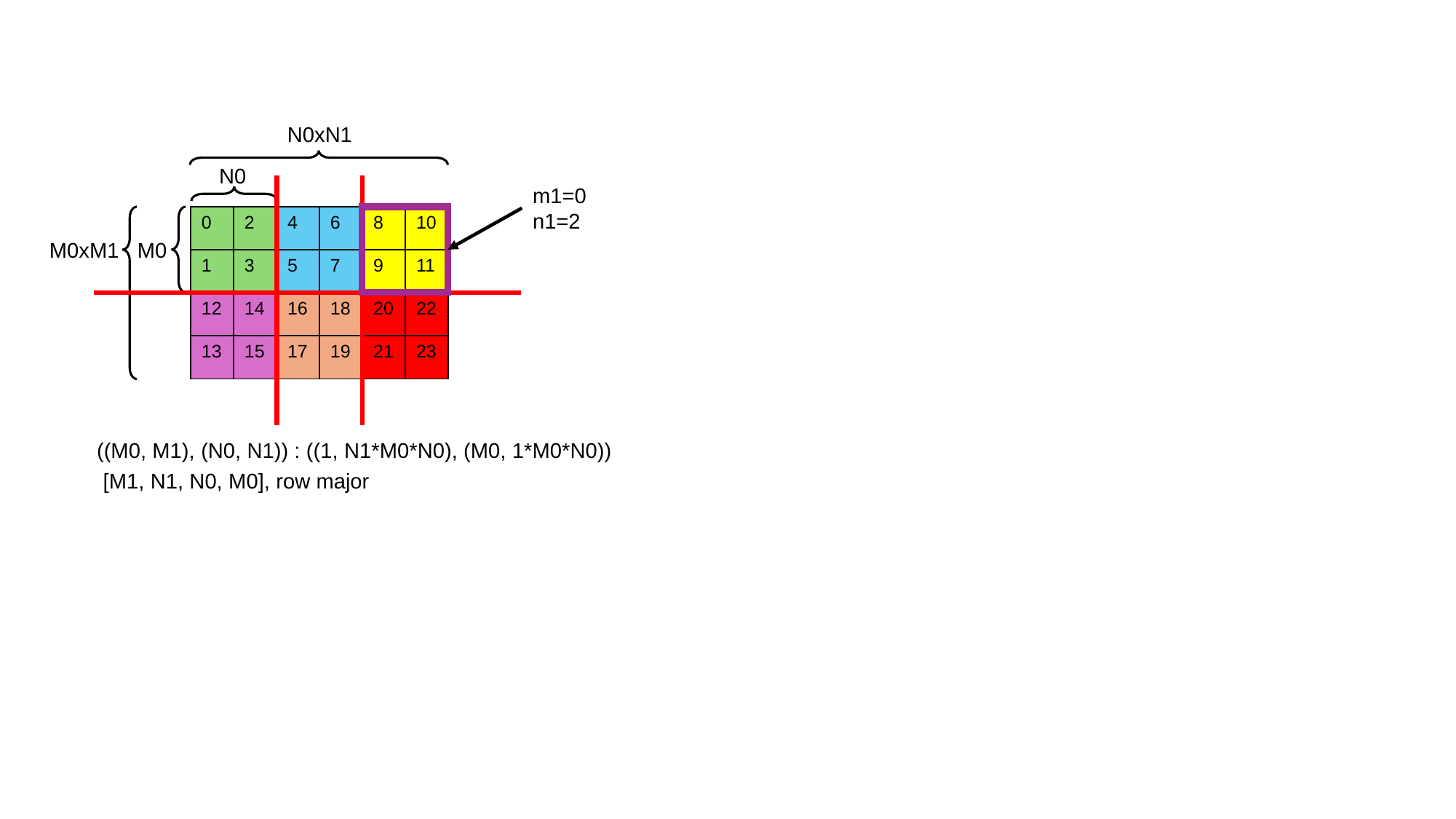

N0xN1

N0
m1=0
n1=2

| 0 | 2 | 4 | 6 | 8 | 10 |
| --- | --- | --- | --- | --- | --- |
| 1 | 3 | 5 | 7 | 9 | 11 |
| 12 | 14 | 16 | 18 | 20 | 22 |
| 13 | 15 | 17 | 19 | 21 | 23 |

M0xM1
M0
((M0, M1), (N0, N1)) : ((1, N1*M0*N0), (M0, 1*M0*N0))
[M1, N1, N0, M0], row major